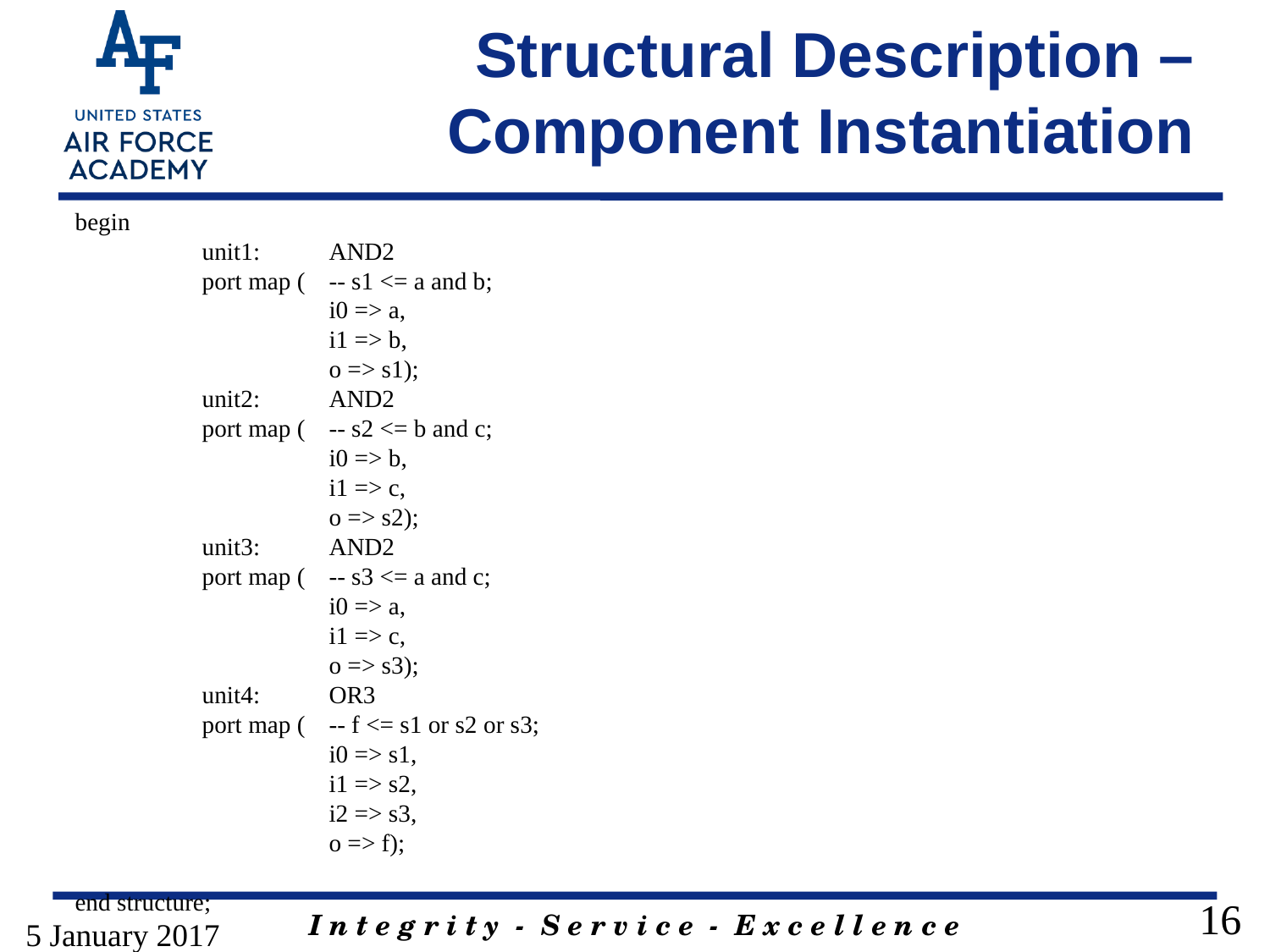

# Structural Description –Component Instantiation
begin
	unit1:	AND2
	port map (	-- s1 <= a and b;
		i0 => a,
		i1 => b,
		o => s1);
	unit2:	AND2
	port map (	-- s2 <= b and c;
		i0 => b,
		i1 => c,
		o => s2);
	unit3:	AND2
	port map (	-- s3 <= a and c;
		i0 => a,
		i1 => c,
		o => s3);
	unit4:	OR3
	port map (	-- f <= s1 or s2 or s3;
		i0 => s1,
		i1 => s2,
		i2 => s3,
		o => f);

end structure;

5 January 2017
16